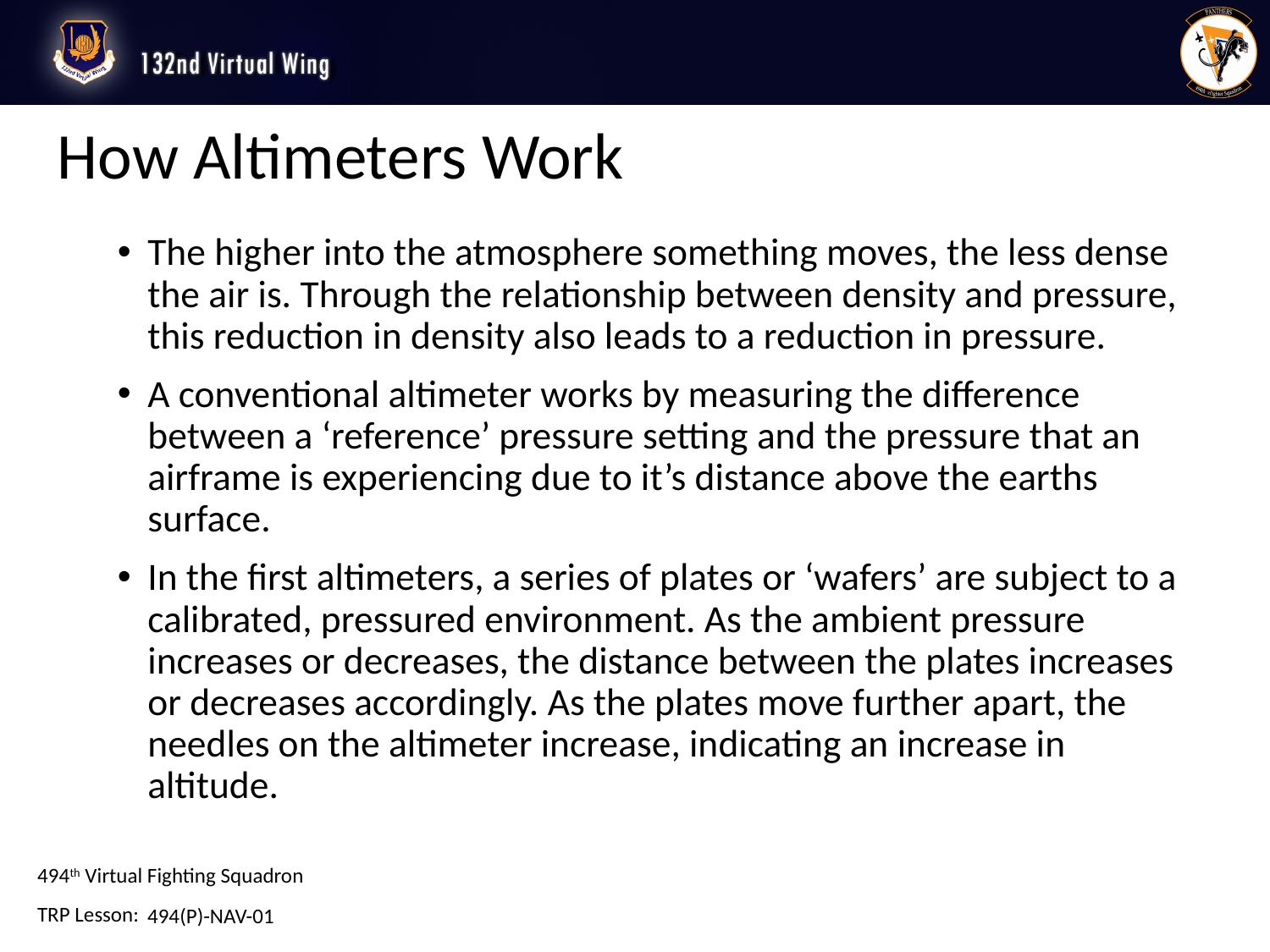

# How Altimeters Work
The higher into the atmosphere something moves, the less dense the air is. Through the relationship between density and pressure, this reduction in density also leads to a reduction in pressure.
A conventional altimeter works by measuring the difference between a ‘reference’ pressure setting and the pressure that an airframe is experiencing due to it’s distance above the earths surface.
In the first altimeters, a series of plates or ‘wafers’ are subject to a calibrated, pressured environment. As the ambient pressure increases or decreases, the distance between the plates increases or decreases accordingly. As the plates move further apart, the needles on the altimeter increase, indicating an increase in altitude.
494(P)-NAV-01